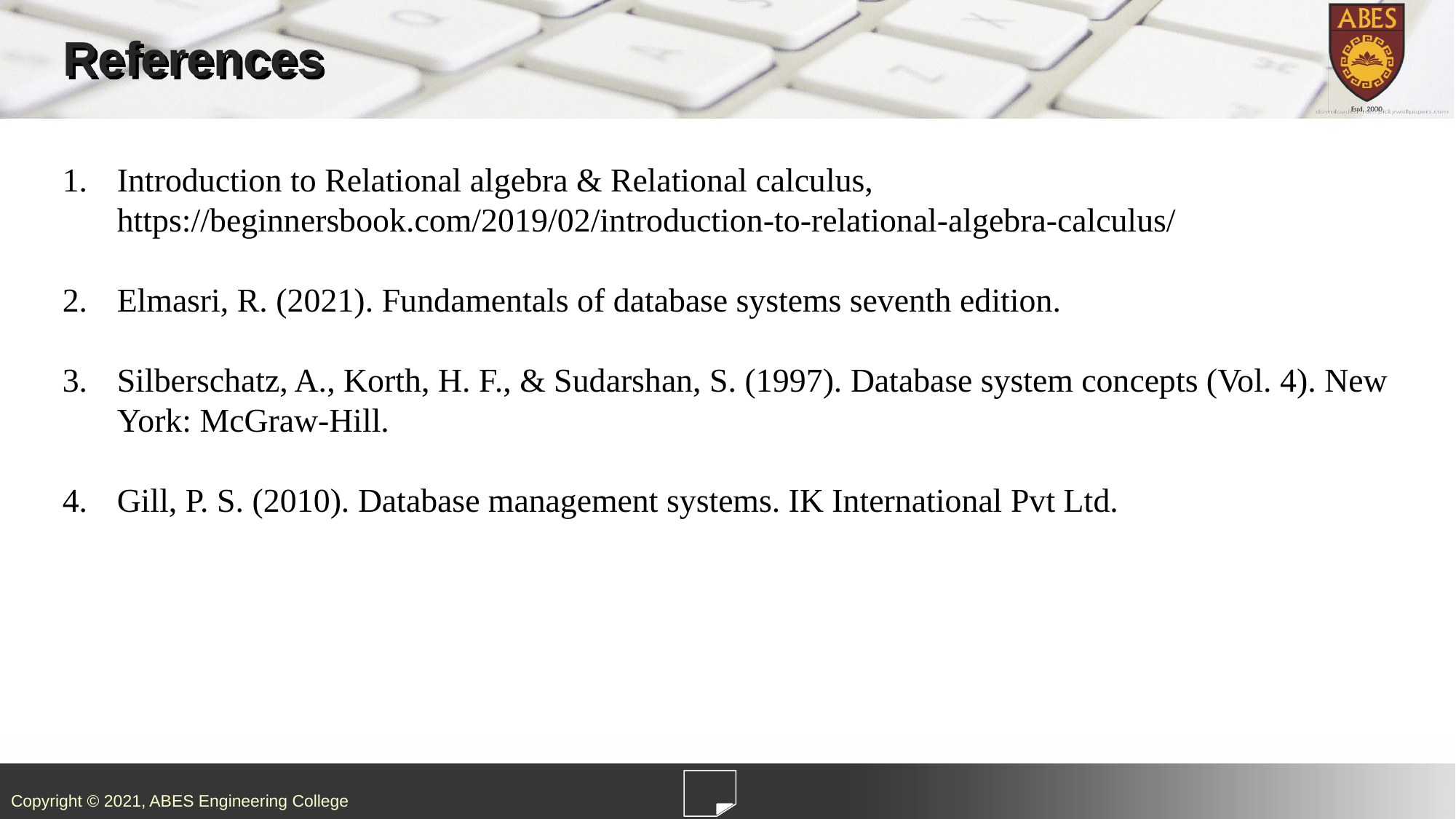

# References

Introduction to Relational algebra & Relational calculus, https://beginnersbook.com/2019/02/introduction-to-relational-algebra-calculus/

Elmasri, R. (2021). Fundamentals of database systems seventh edition.

Silberschatz, A., Korth, H. F., & Sudarshan, S. (1997). Database system concepts (Vol. 4). New York: McGraw-Hill.

Gill, P. S. (2010). Database management systems. IK International Pvt Ltd.